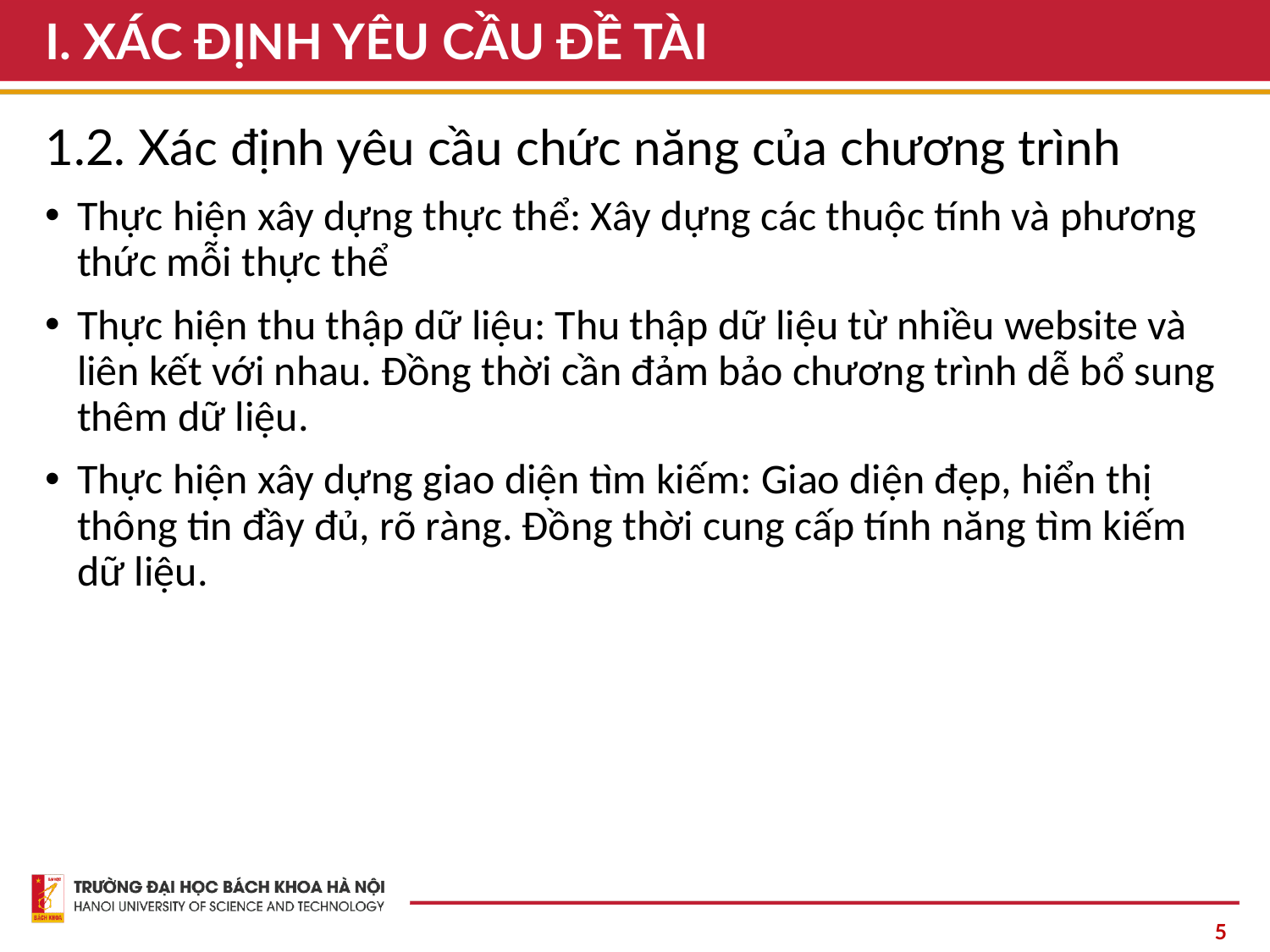

# I. XÁC ĐỊNH YÊU CẦU ĐỀ TÀI
1.2. Xác định yêu cầu chức năng của chương trình
Thực hiện xây dựng thực thể: Xây dựng các thuộc tính và phương thức mỗi thực thể
Thực hiện thu thập dữ liệu: Thu thập dữ liệu từ nhiều website và liên kết với nhau. Đồng thời cần đảm bảo chương trình dễ bổ sung thêm dữ liệu.
Thực hiện xây dựng giao diện tìm kiếm: Giao diện đẹp, hiển thị thông tin đầy đủ, rõ ràng. Đồng thời cung cấp tính năng tìm kiếm dữ liệu.
5